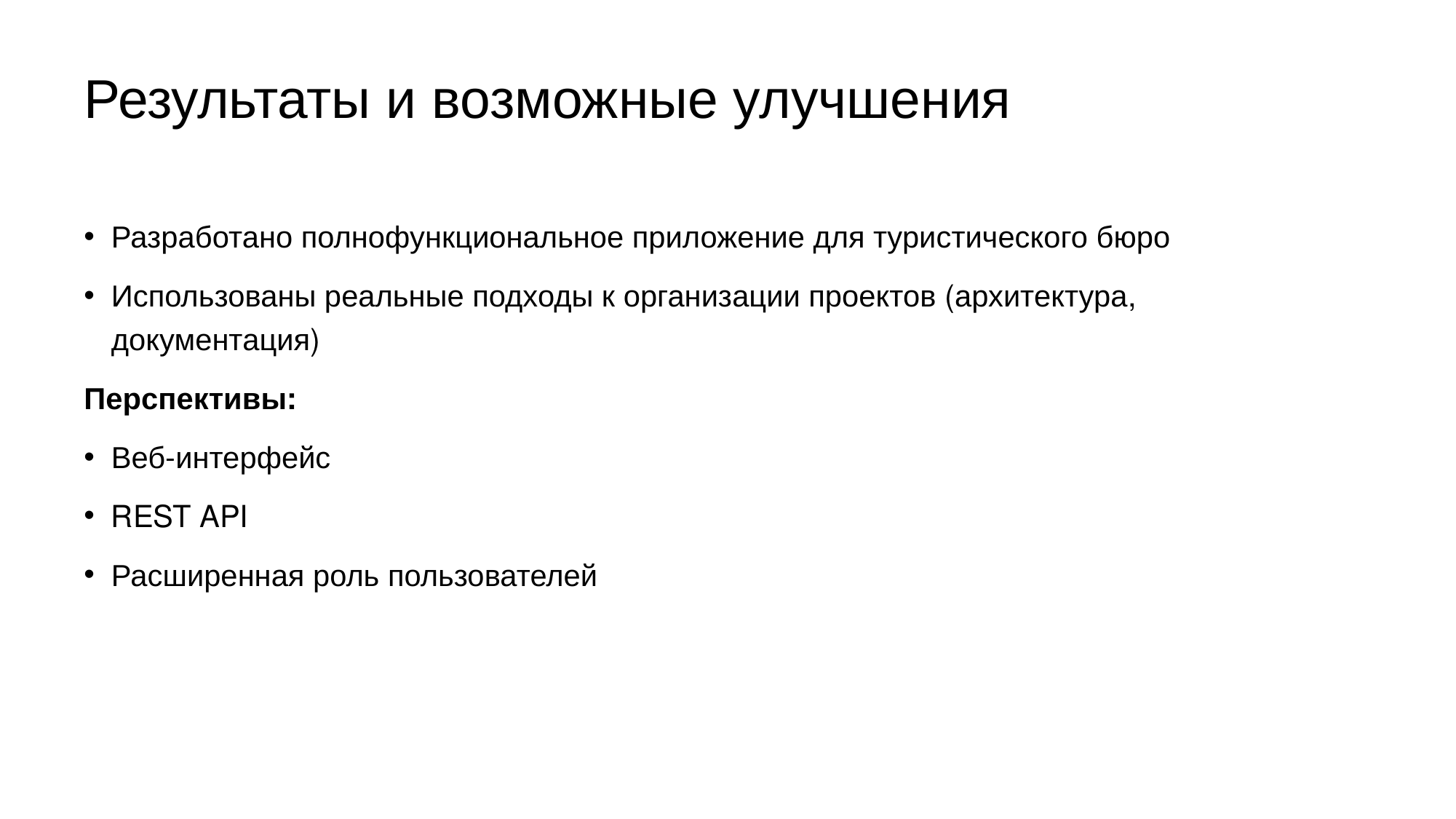

# Результаты и возможные улучшения
Разработано полнофункциональное приложение для туристического бюро
Использованы реальные подходы к организации проектов (архитектура, документация)
Перспективы:
Веб-интерфейс
REST API
Расширенная роль пользователей